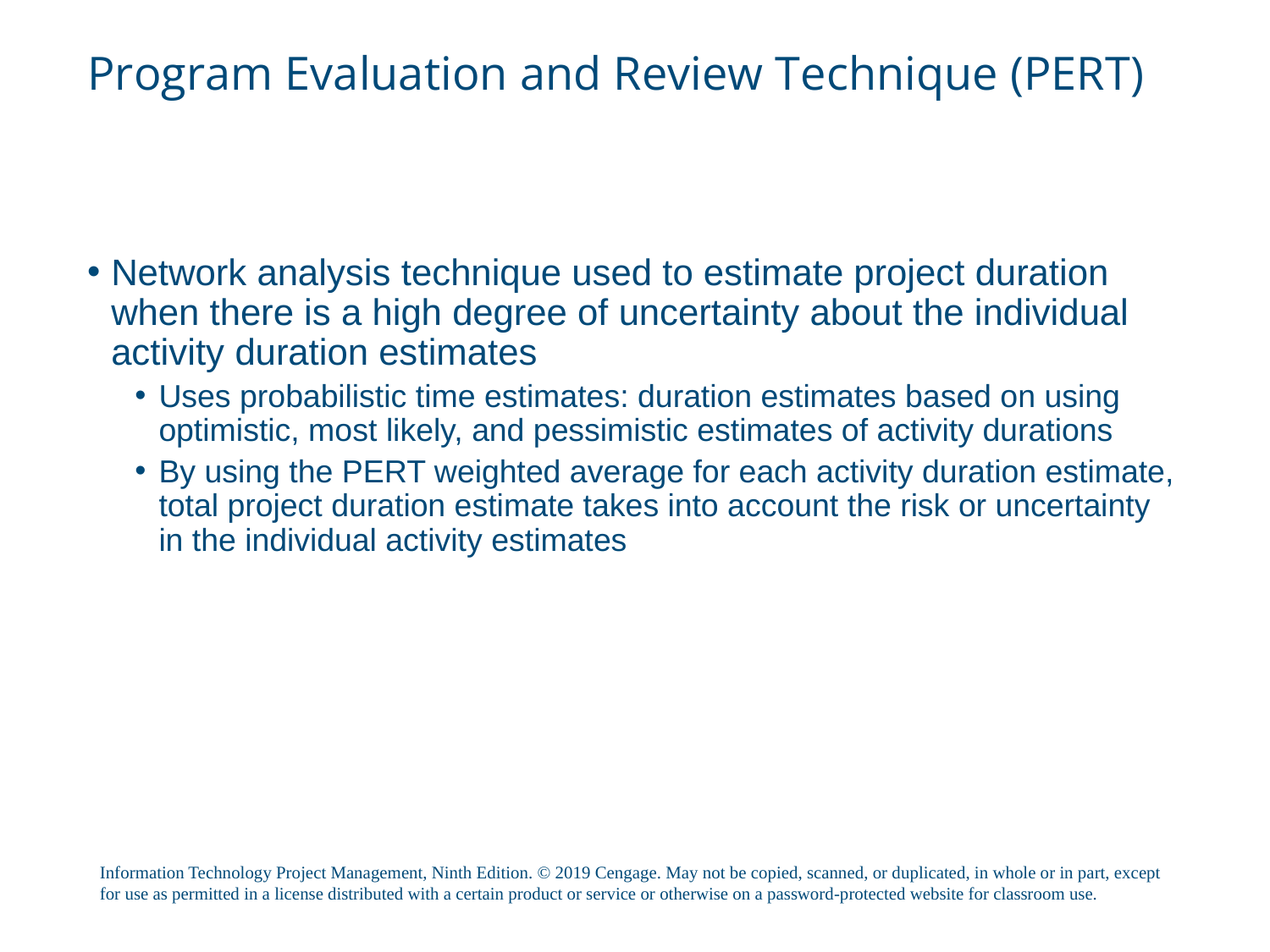

# Program Evaluation and Review Technique (PERT)
Network analysis technique used to estimate project duration when there is a high degree of uncertainty about the individual activity duration estimates
Uses probabilistic time estimates: duration estimates based on using optimistic, most likely, and pessimistic estimates of activity durations
By using the PERT weighted average for each activity duration estimate, total project duration estimate takes into account the risk or uncertainty in the individual activity estimates
Information Technology Project Management, Ninth Edition. © 2019 Cengage. May not be copied, scanned, or duplicated, in whole or in part, except for use as permitted in a license distributed with a certain product or service or otherwise on a password-protected website for classroom use.